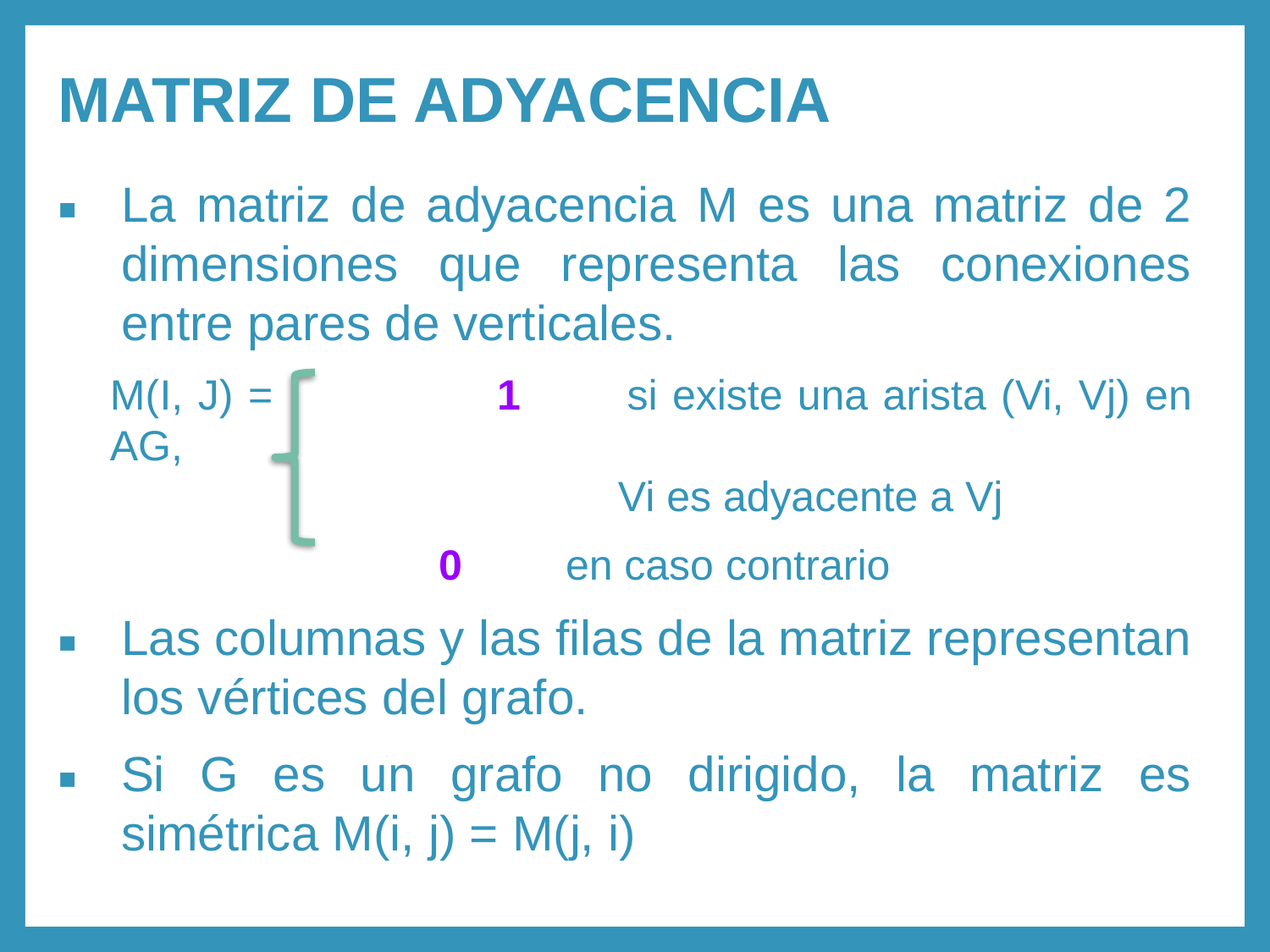

# MATRIZ DE ADYACENCIA
La matriz de adyacencia M es una matriz de 2 dimensiones que representa las conexiones entre pares de verticales.
M(I, J) =		1 	si existe una arista (Vi, Vj) en AG,
				Vi es adyacente a Vj
			0  	en caso contrario
Las columnas y las filas de la matriz representan los vértices del grafo.
Si G es un grafo no dirigido, la matriz es simétrica M(i, j) = M(j, i)